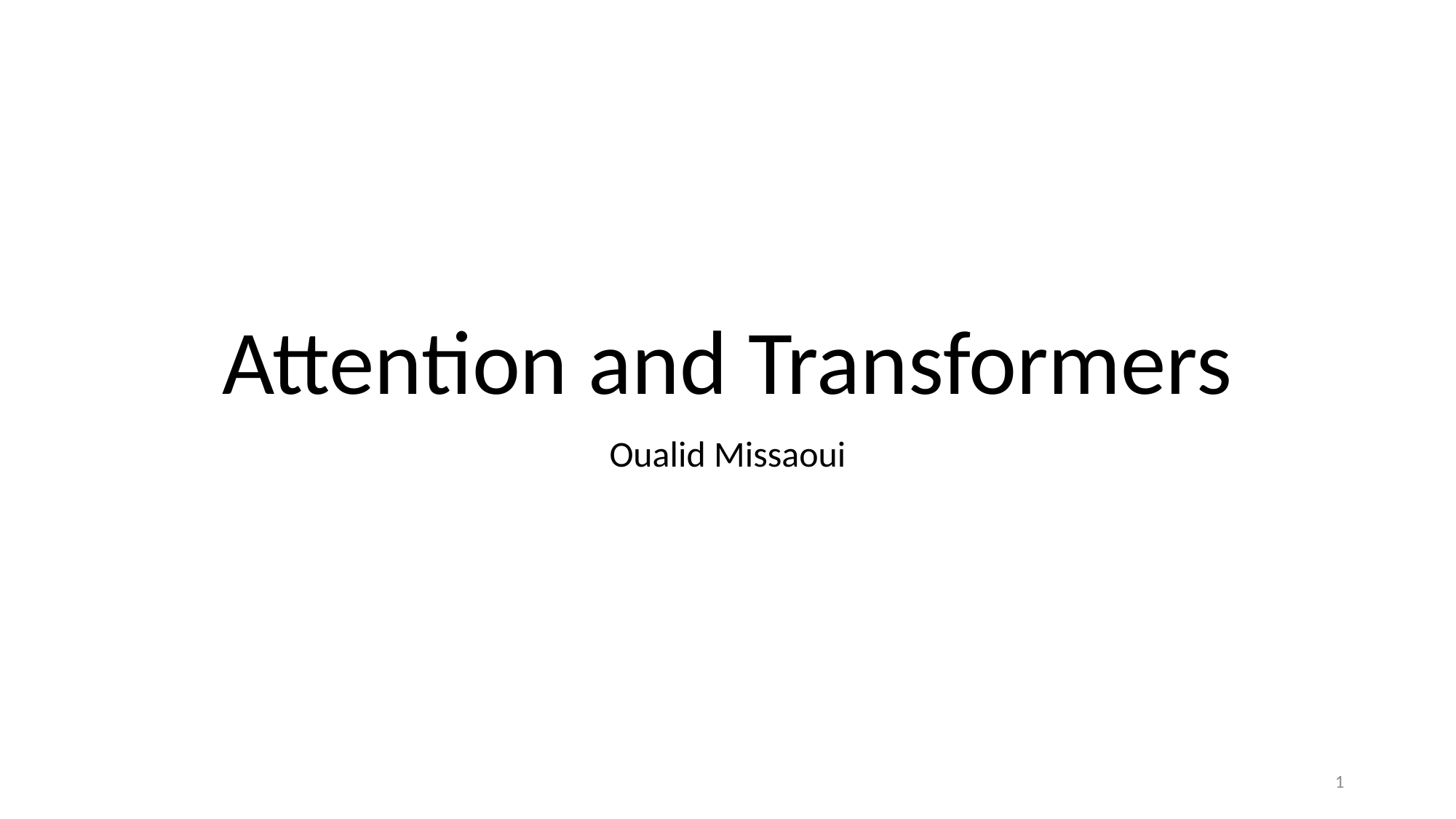

# Attention and Transformers
Oualid Missaoui
1